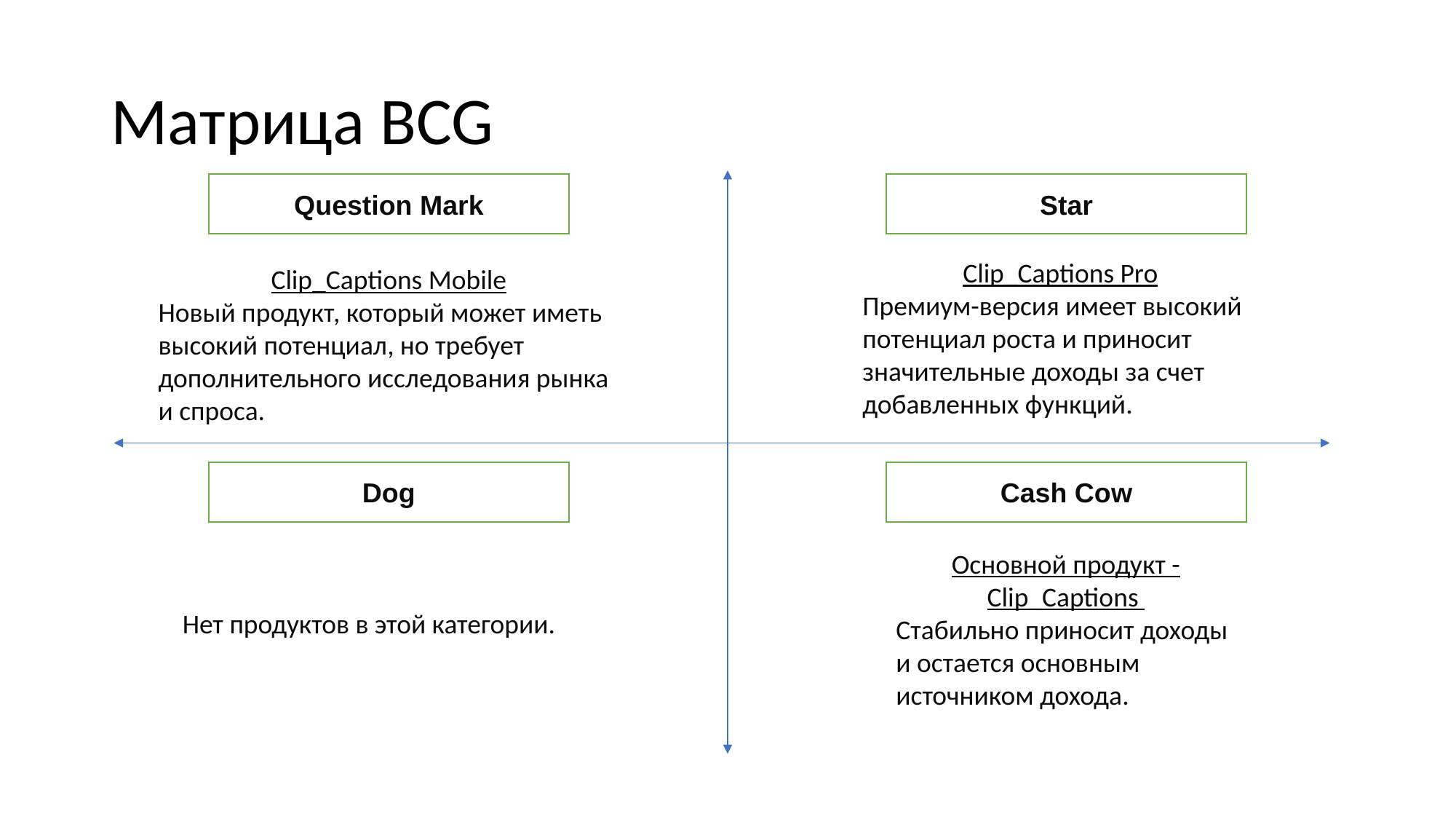

# Матрица BCG
Star
Question Mark
Clip_Captions Pro
Премиум-версия имеет высокий потенциал роста и приносит значительные доходы за счет добавленных функций.
Clip_Captions Mobile
Новый продукт, который может иметь высокий потенциал, но требует дополнительного исследования рынка и спроса.
Dog
Cash Cow
Основной продукт - Clip_Captions
Стабильно приносит доходы и остается основным источником дохода.
Нет продуктов в этой категории.